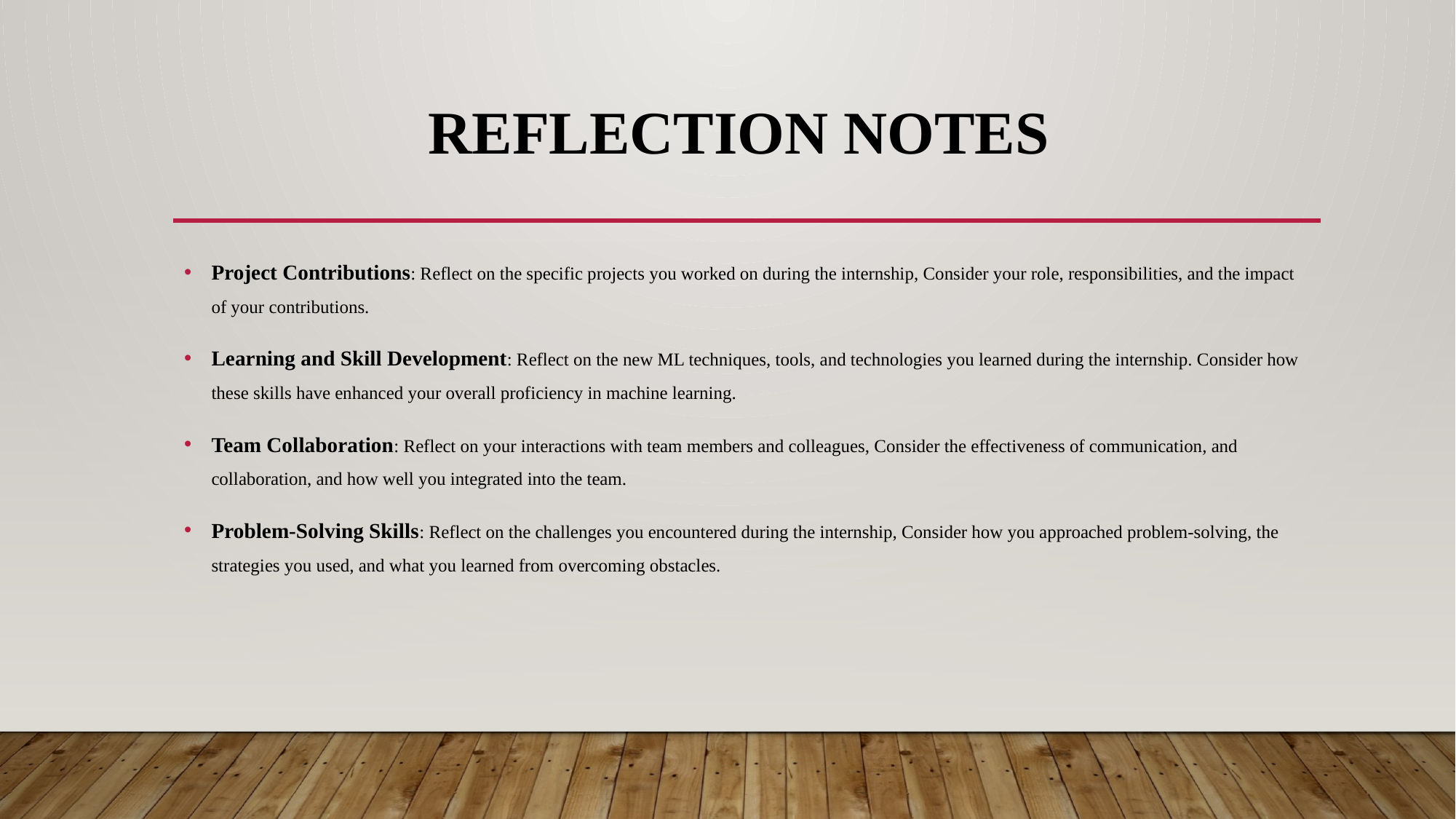

# Reflection notes
Project Contributions: Reflect on the specific projects you worked on during the internship, Consider your role, responsibilities, and the impact of your contributions.
Learning and Skill Development: Reflect on the new ML techniques, tools, and technologies you learned during the internship. Consider how these skills have enhanced your overall proficiency in machine learning.
Team Collaboration: Reflect on your interactions with team members and colleagues, Consider the effectiveness of communication, and collaboration, and how well you integrated into the team.
Problem-Solving Skills: Reflect on the challenges you encountered during the internship, Consider how you approached problem-solving, the strategies you used, and what you learned from overcoming obstacles.